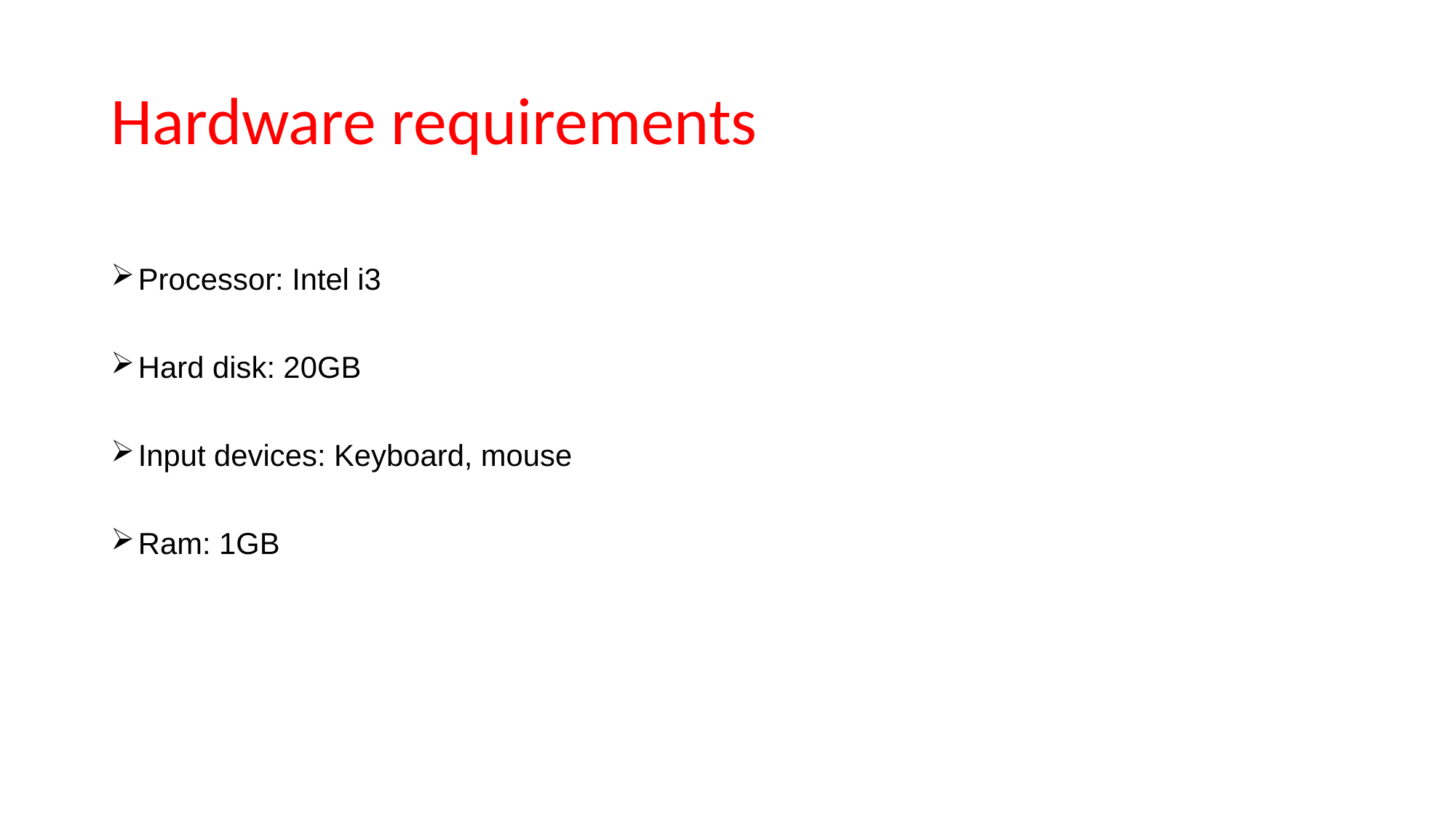

# Hardware requirements
Processor: Intel i3
Hard disk: 20GB
Input devices: Keyboard, mouse
Ram: 1GB